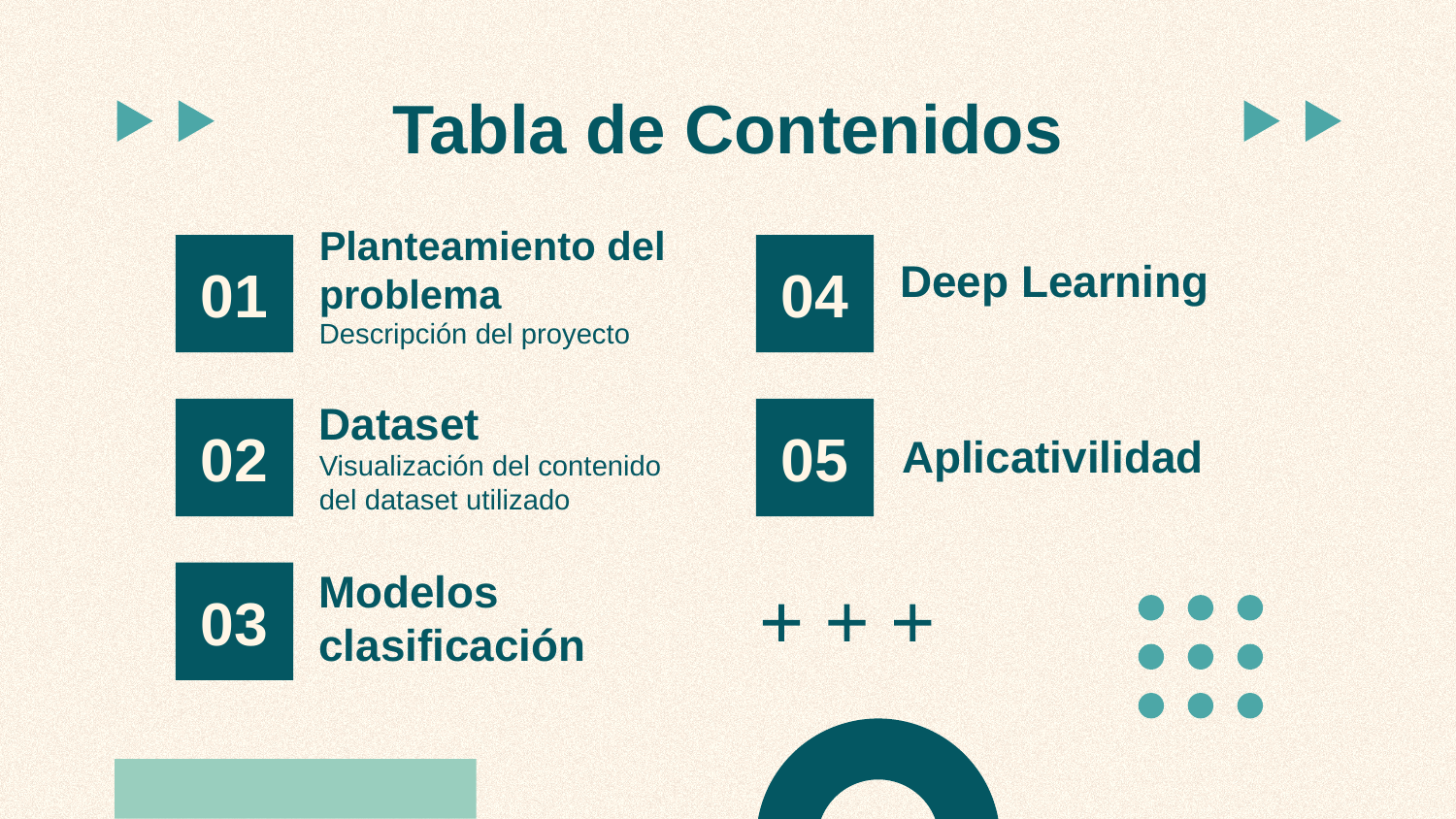

Tabla de Contenidos

# 01
04
Deep Learning
Planteamiento del problema
Descripción del proyecto
05
02
Dataset
Visualización del contenido del dataset utilizado
Aplicativilidad
03

Modelos clasificación